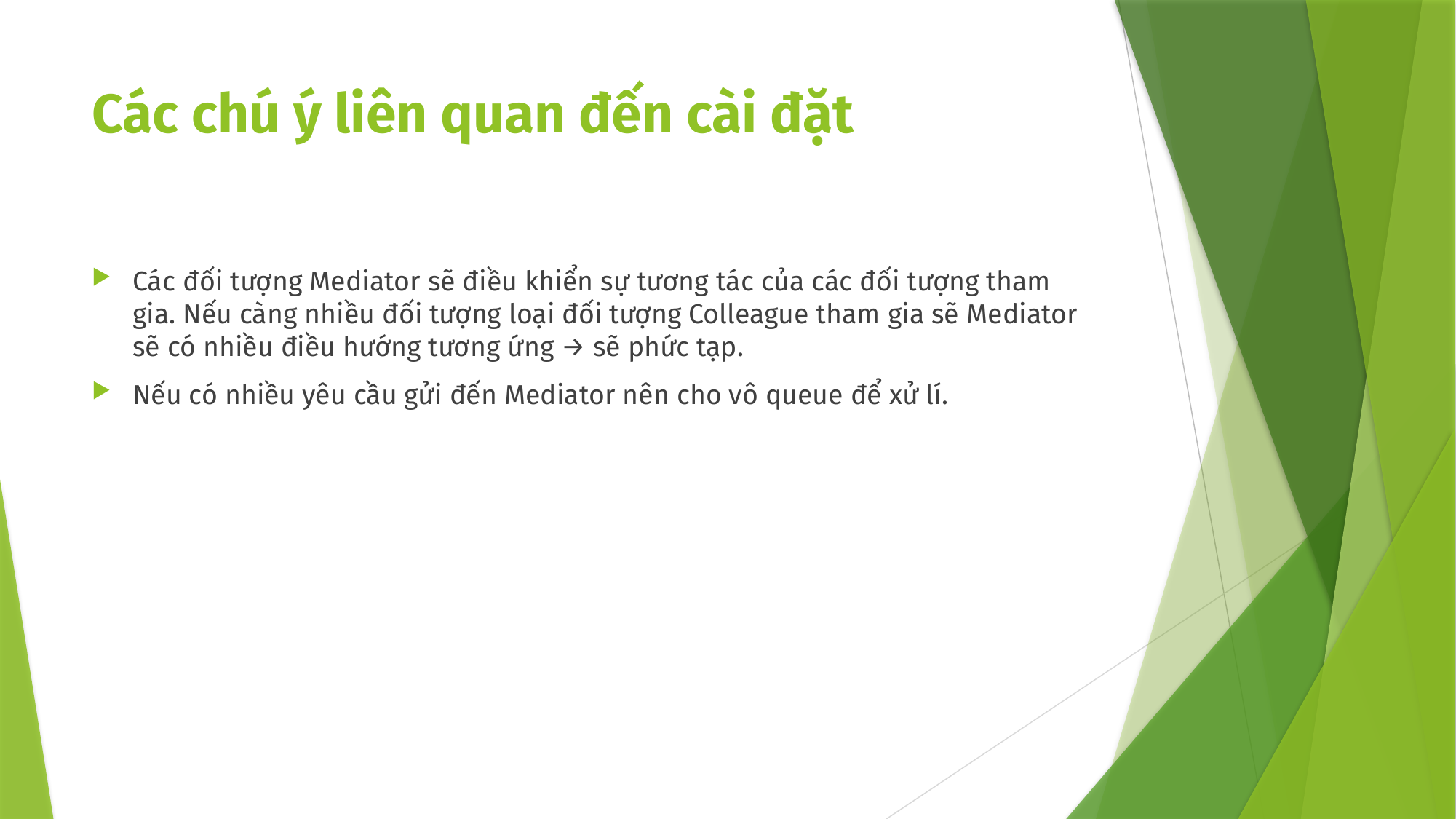

# Các chú ý liên quan đến cài đặt
Các đối tượng Mediator sẽ điều khiển sự tương tác của các đối tượng tham gia. Nếu càng nhiều đối tượng loại đối tượng Colleague tham gia sẽ Mediator sẽ có nhiều điều hướng tương ứng → sẽ phức tạp.
Nếu có nhiều yêu cầu gửi đến Mediator nên cho vô queue để xử lí.